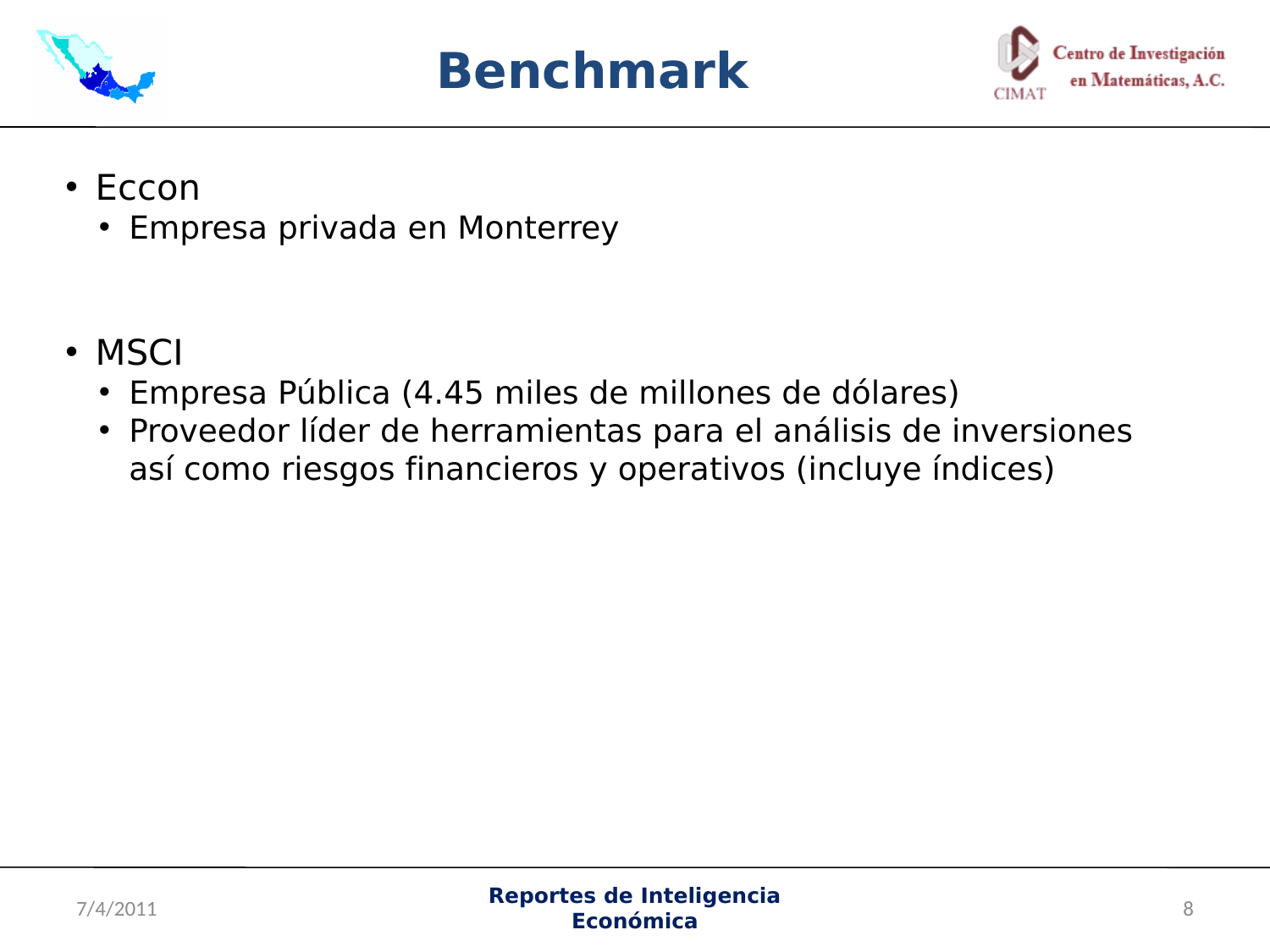

Benchmark
Eccon
Empresa privada en Monterrey

MSCI
Empresa Pública (4.45 miles de millones de dólares)
Proveedor líder de herramientas para el análisis de inversiones así como riesgos financieros y operativos (incluye índices)

7/4/2011
Reportes de Inteligencia Económica
8